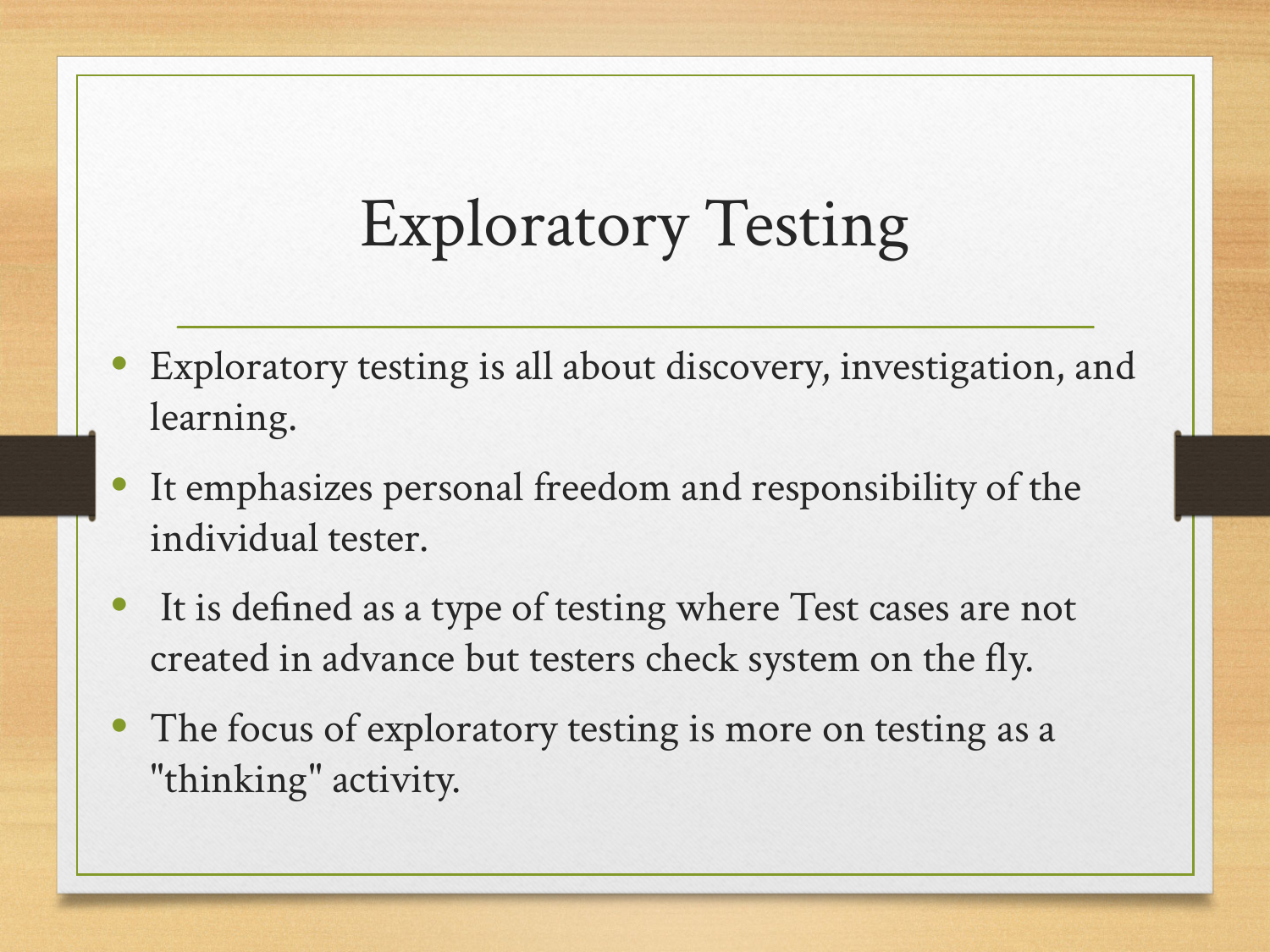

# Exploratory Testing
Exploratory testing is all about discovery, investigation, and learning.
It emphasizes personal freedom and responsibility of the individual tester.
 It is defined as a type of testing where Test cases are not created in advance but testers check system on the fly.
The focus of exploratory testing is more on testing as a "thinking" activity.